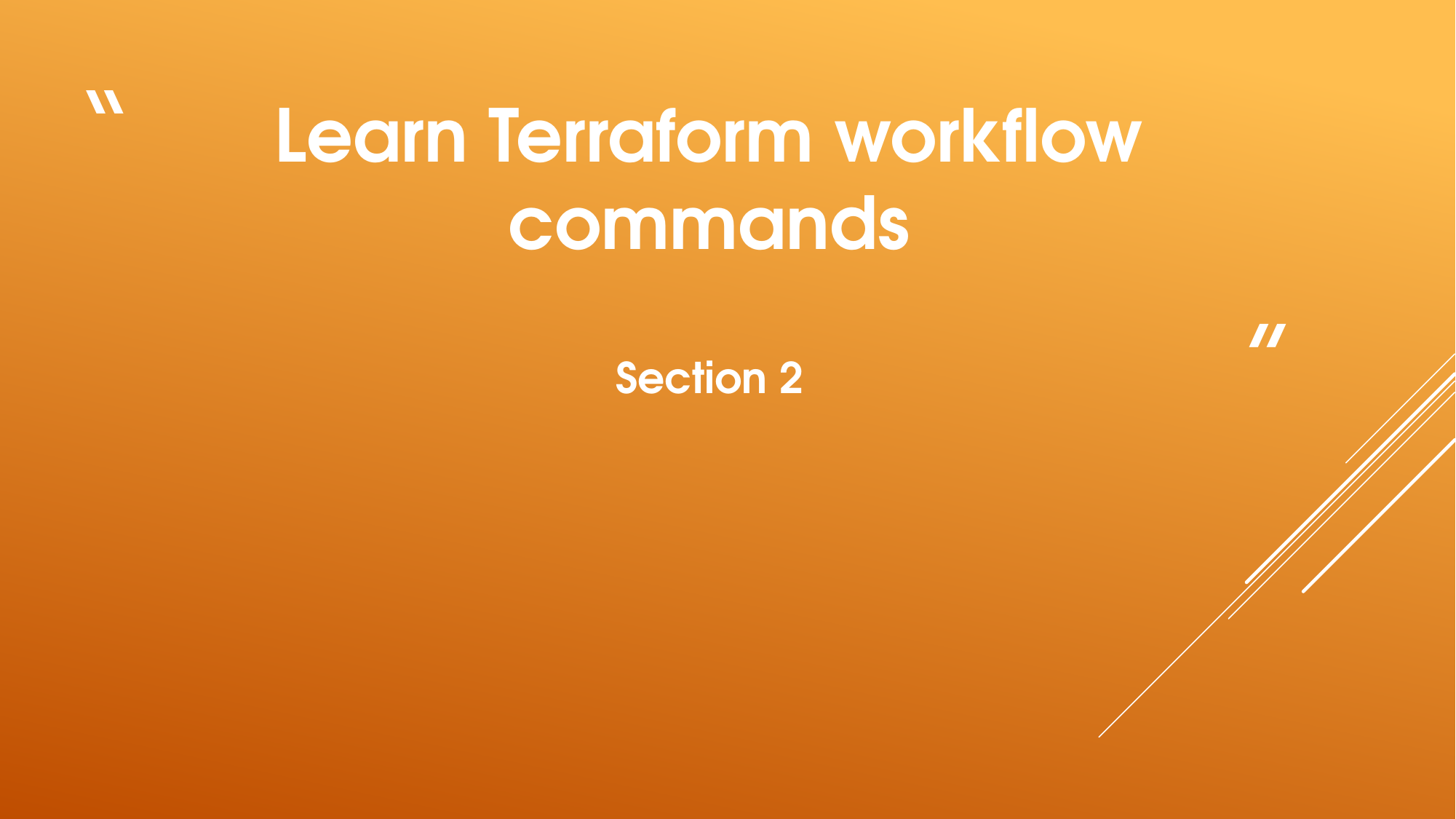

# Learn Terraform workflow commands Section 2